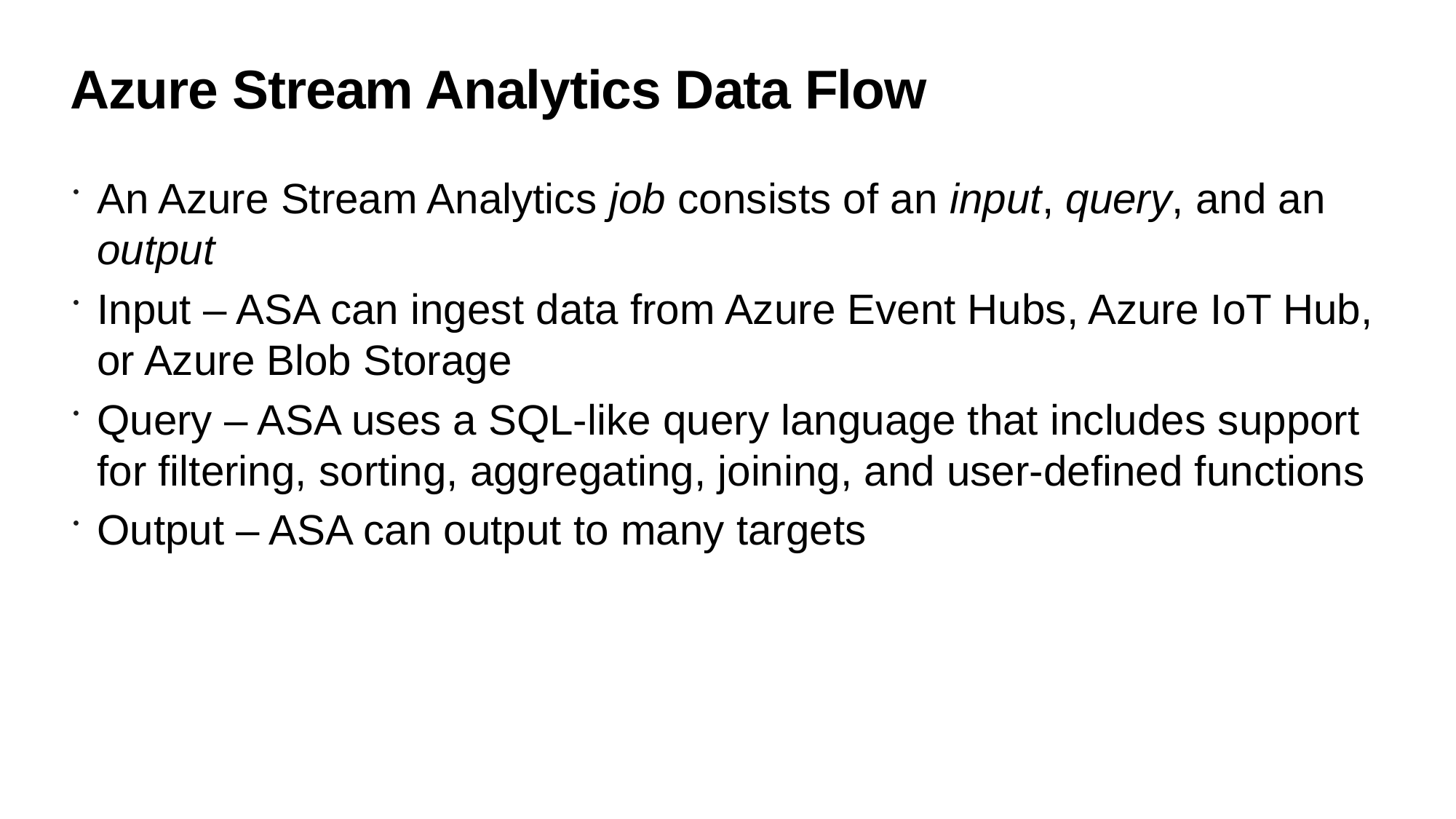

# Azure Stream Analytics Data Flow
An Azure Stream Analytics job consists of an input, query, and an output
Input – ASA can ingest data from Azure Event Hubs, Azure IoT Hub, or Azure Blob Storage
Query – ASA uses a SQL-like query language that includes support for filtering, sorting, aggregating, joining, and user-defined functions
Output – ASA can output to many targets